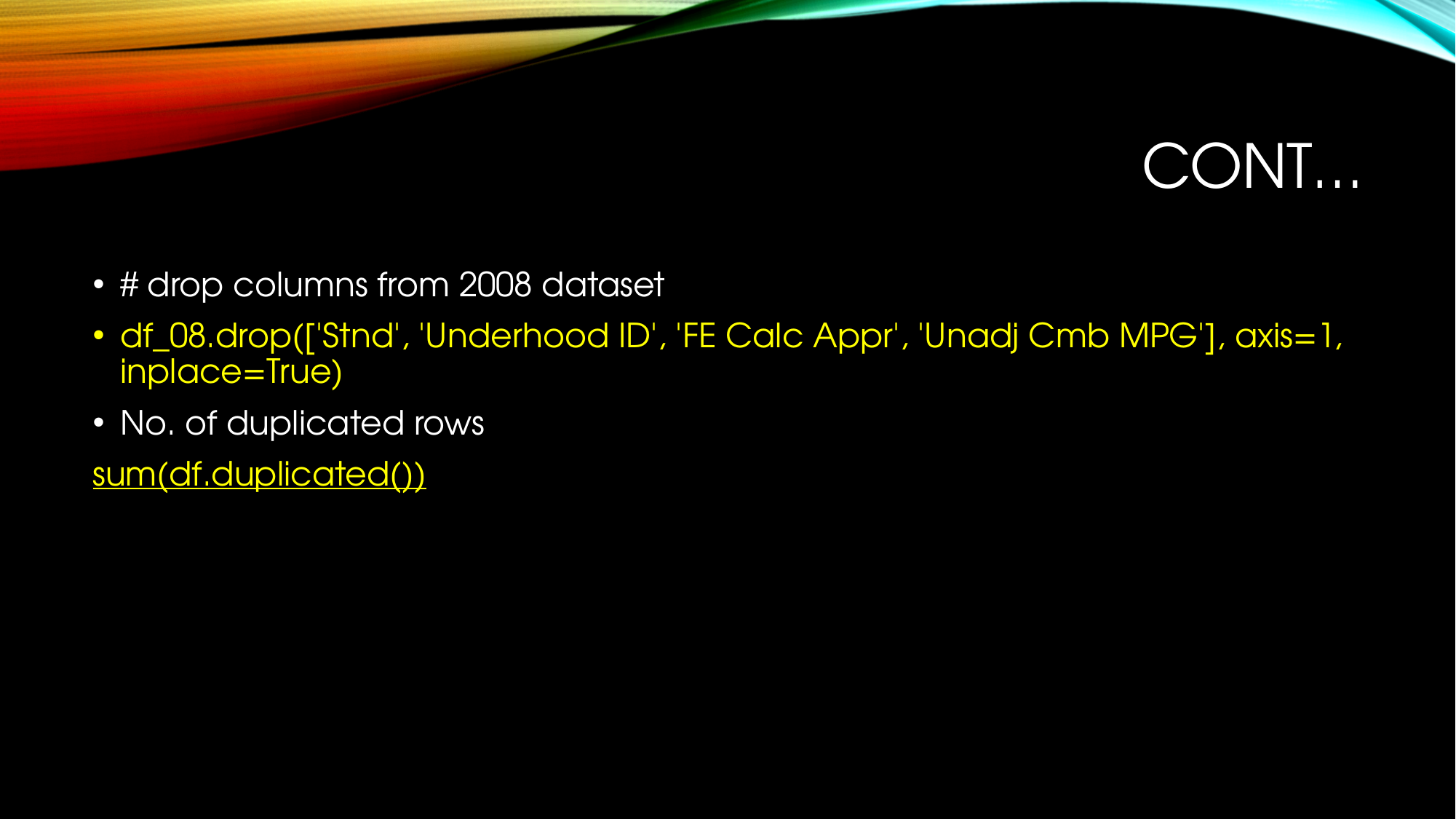

# Cont…
# drop columns from 2008 dataset
df_08.drop(['Stnd', 'Underhood ID', 'FE Calc Appr', 'Unadj Cmb MPG'], axis=1, inplace=True)
No. of duplicated rows
sum(df.duplicated())